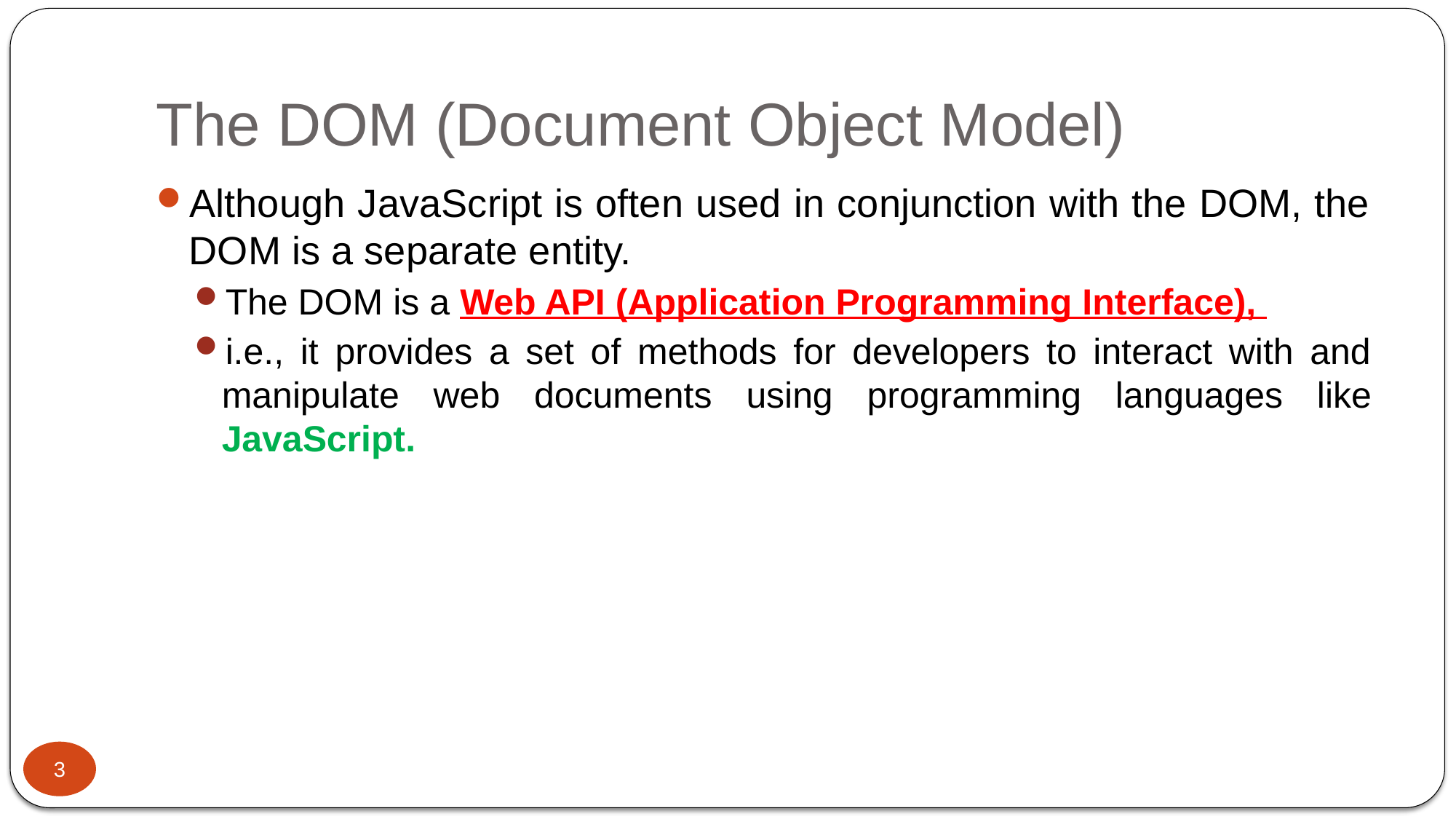

# The DOM (Document Object Model)
Although JavaScript is often used in conjunction with the DOM, the DOM is a separate entity.
The DOM is a Web API (Application Programming Interface),
i.e., it provides a set of methods for developers to interact with and manipulate web documents using programming languages like JavaScript.

3